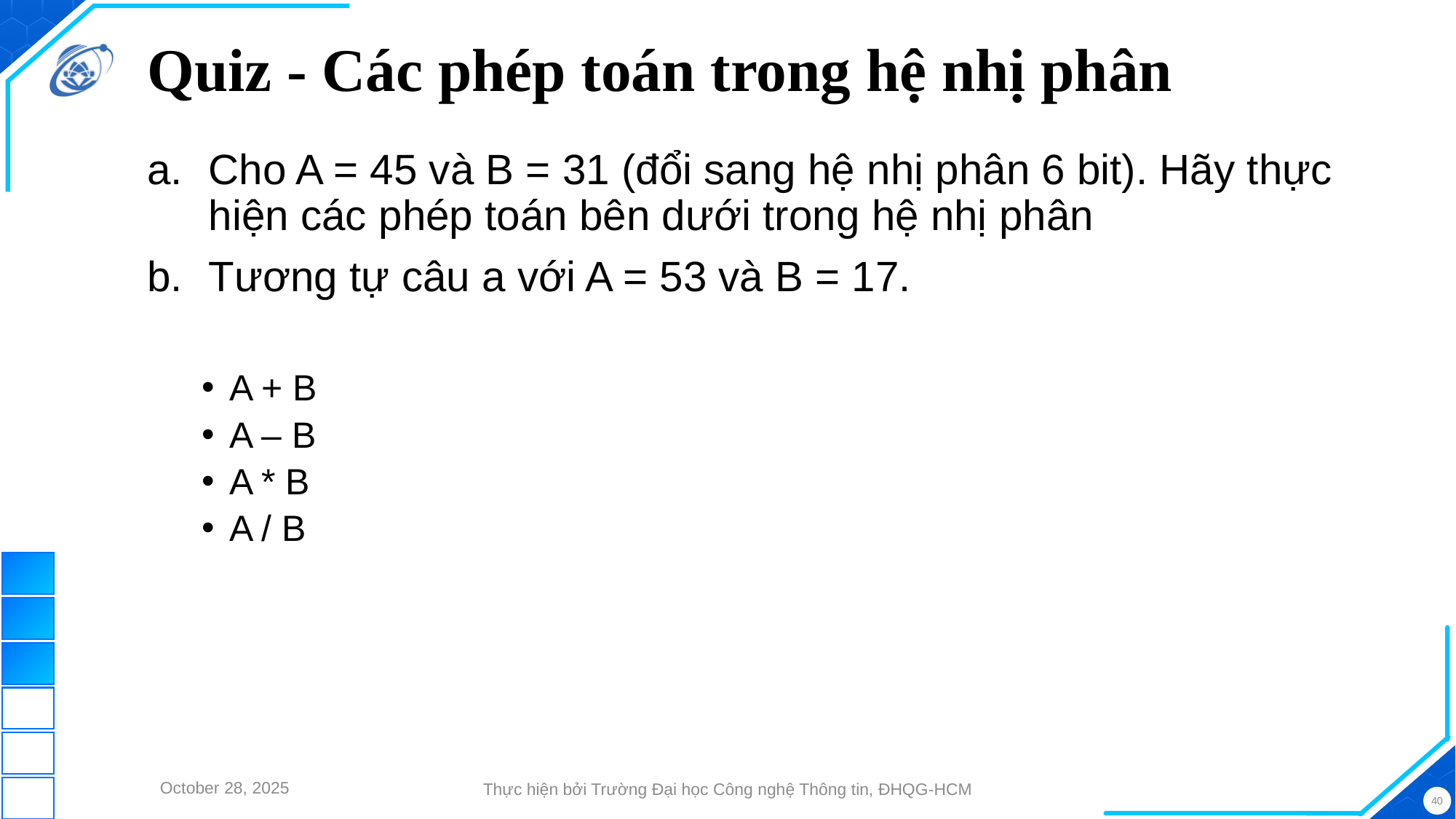

# Quiz - Các phép toán trong hệ nhị phân
Cho A = 45 và B = 31 (đổi sang hệ nhị phân 6 bit). Hãy thực hiện các phép toán bên dưới trong hệ nhị phân
Tương tự câu a với A = 53 và B = 17.

A + B
A – B
A * B
A / B
October 28, 2025
Thực hiện bởi Trường Đại học Công nghệ Thông tin, ĐHQG-HCM
40